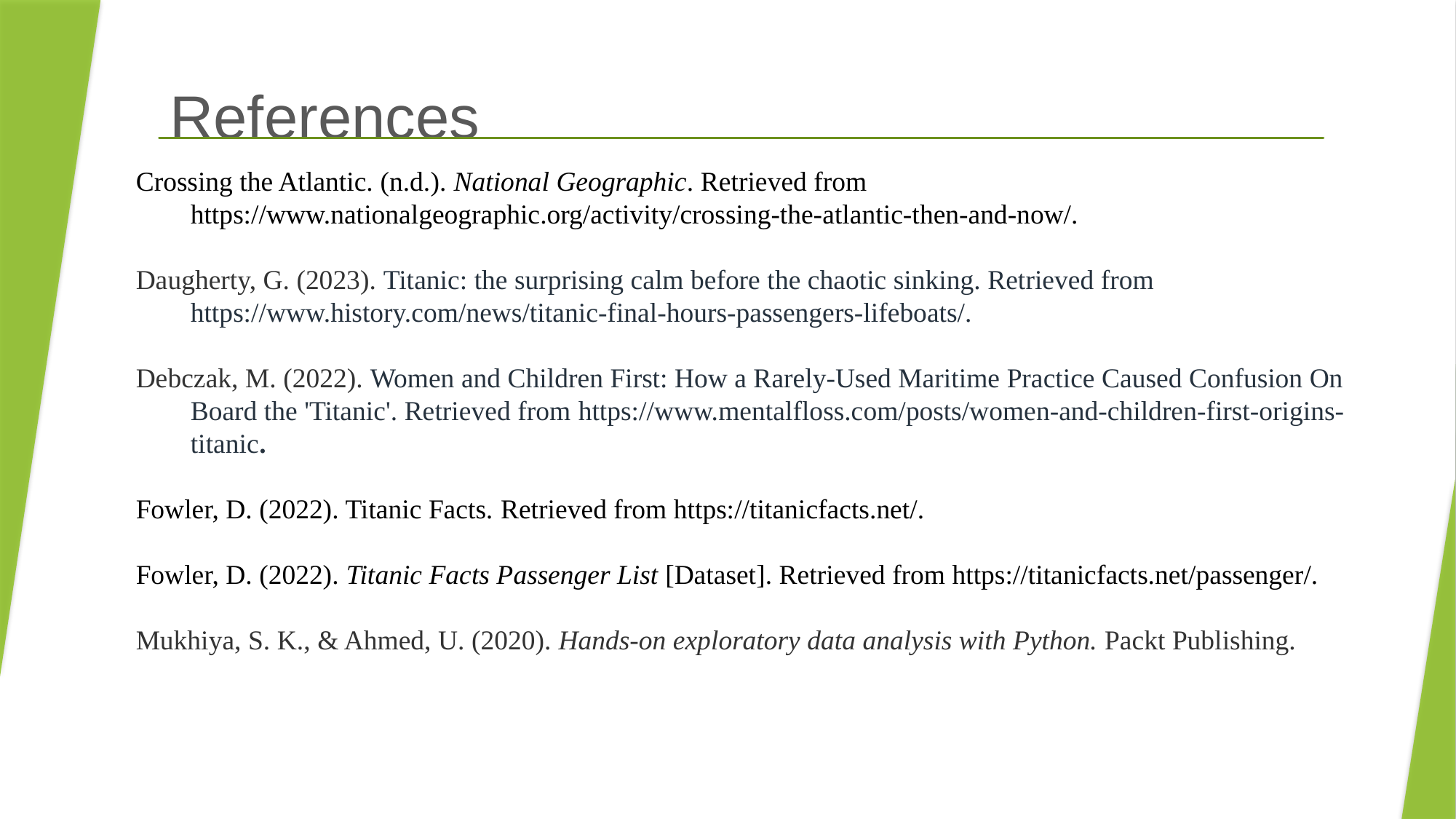

# References
Crossing the Atlantic. (n.d.). National Geographic. Retrieved from https://www.nationalgeographic.org/activity/crossing-the-atlantic-then-and-now/.

Daugherty, G. (2023). Titanic: the surprising calm before the chaotic sinking. Retrieved from https://www.history.com/news/titanic-final-hours-passengers-lifeboats/.

Debczak, M. (2022). Women and Children First: How a Rarely-Used Maritime Practice Caused Confusion On Board the 'Titanic'. Retrieved from https://www.mentalfloss.com/posts/women-and-children-first-origins-titanic.

Fowler, D. (2022). Titanic Facts. Retrieved from https://titanicfacts.net/.

Fowler, D. (2022). Titanic Facts Passenger List [Dataset]. Retrieved from https://titanicfacts.net/passenger/.

Mukhiya, S. K., & Ahmed, U. (2020). Hands-on exploratory data analysis with Python. Packt Publishing.